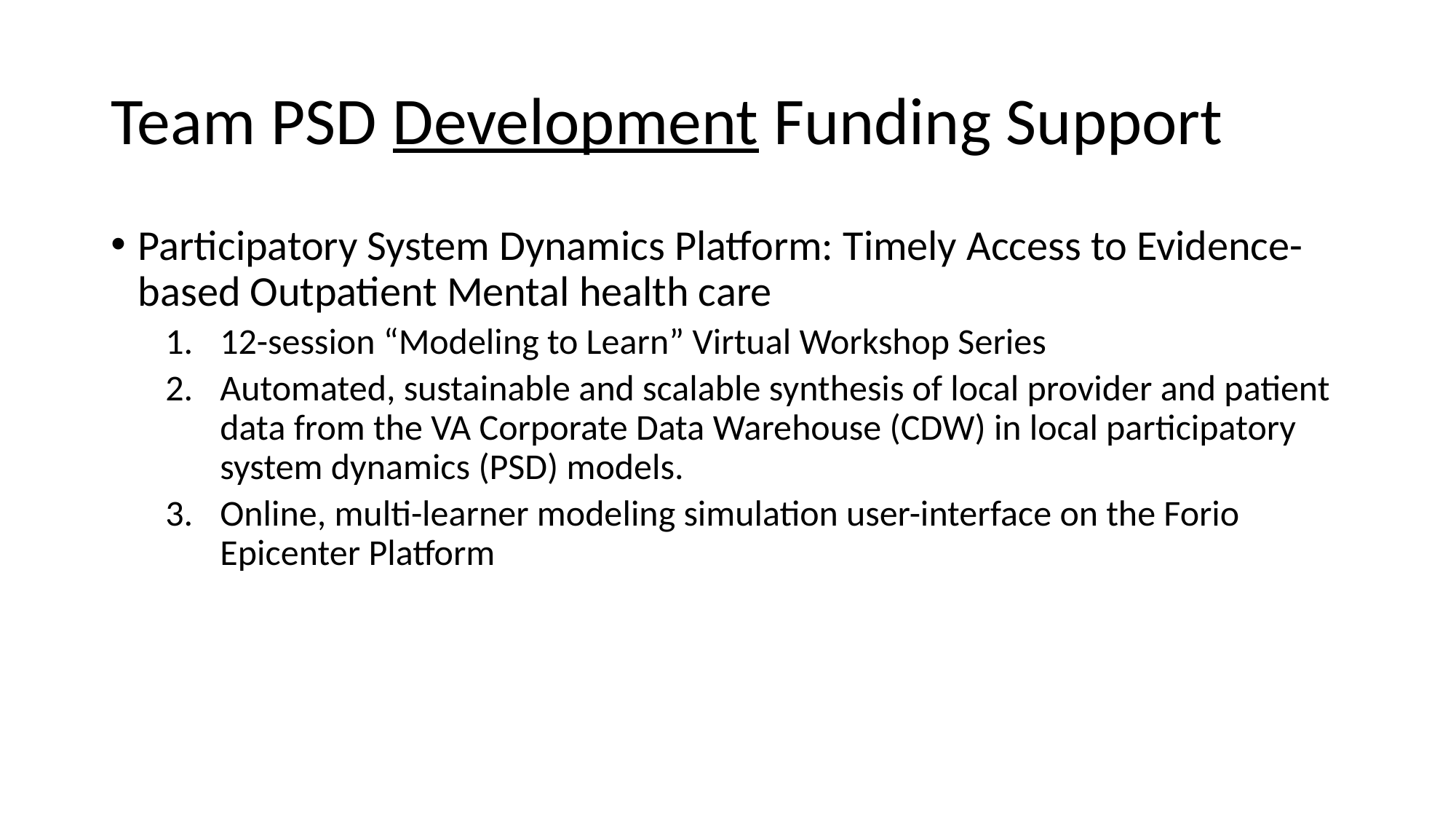

# Team PSD Development Funding Support
Participatory System Dynamics Platform: Timely Access to Evidence-based Outpatient Mental health care
12-session “Modeling to Learn” Virtual Workshop Series
Automated, sustainable and scalable synthesis of local provider and patient data from the VA Corporate Data Warehouse (CDW) in local participatory system dynamics (PSD) models.
Online, multi-learner modeling simulation user-interface on the Forio Epicenter Platform